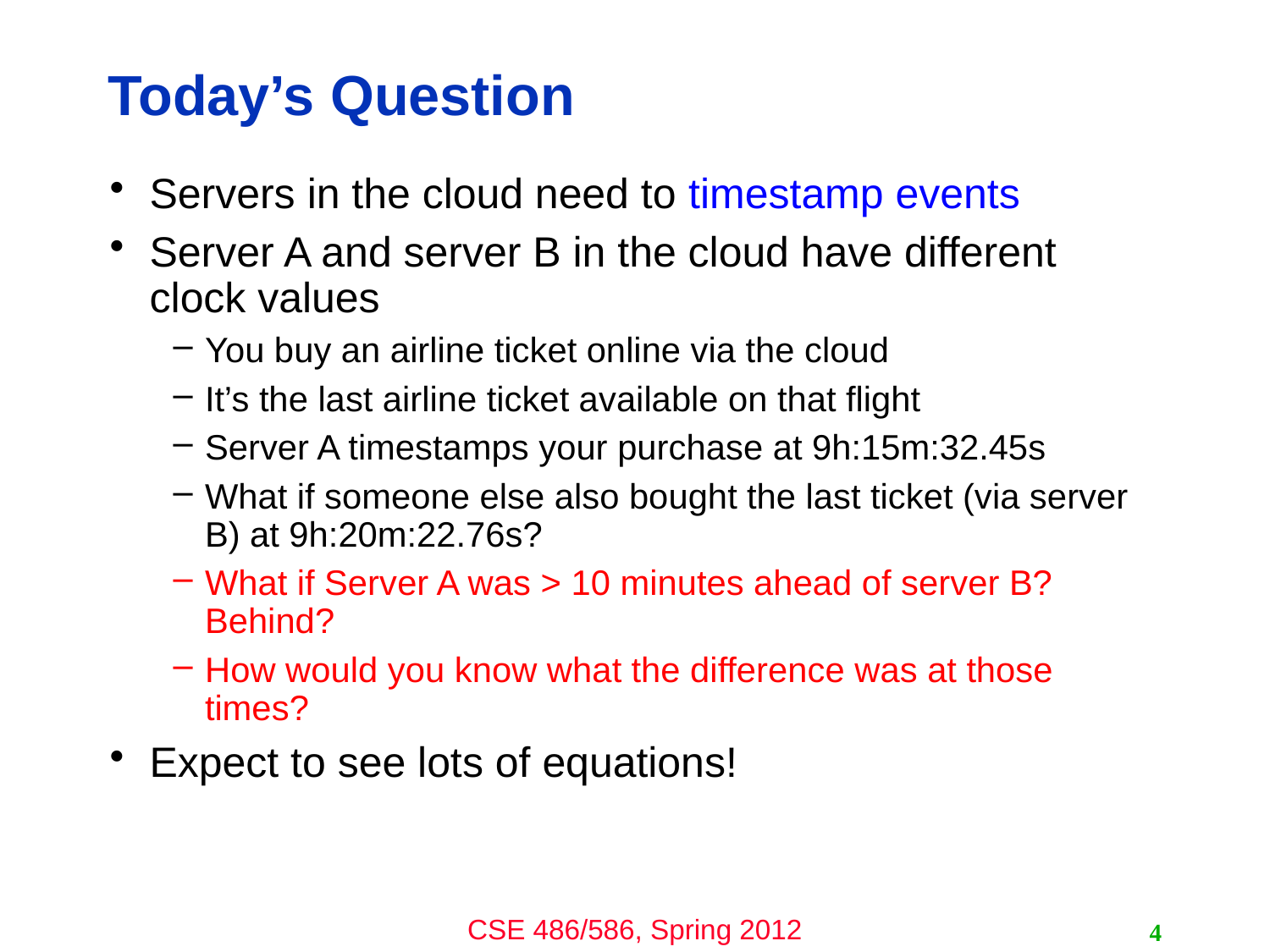

# Today’s Question
Servers in the cloud need to timestamp events
Server A and server B in the cloud have different clock values
You buy an airline ticket online via the cloud
It’s the last airline ticket available on that flight
Server A timestamps your purchase at 9h:15m:32.45s
What if someone else also bought the last ticket (via server B) at 9h:20m:22.76s?
What if Server A was > 10 minutes ahead of server B? Behind?
How would you know what the difference was at those times?
Expect to see lots of equations!

4